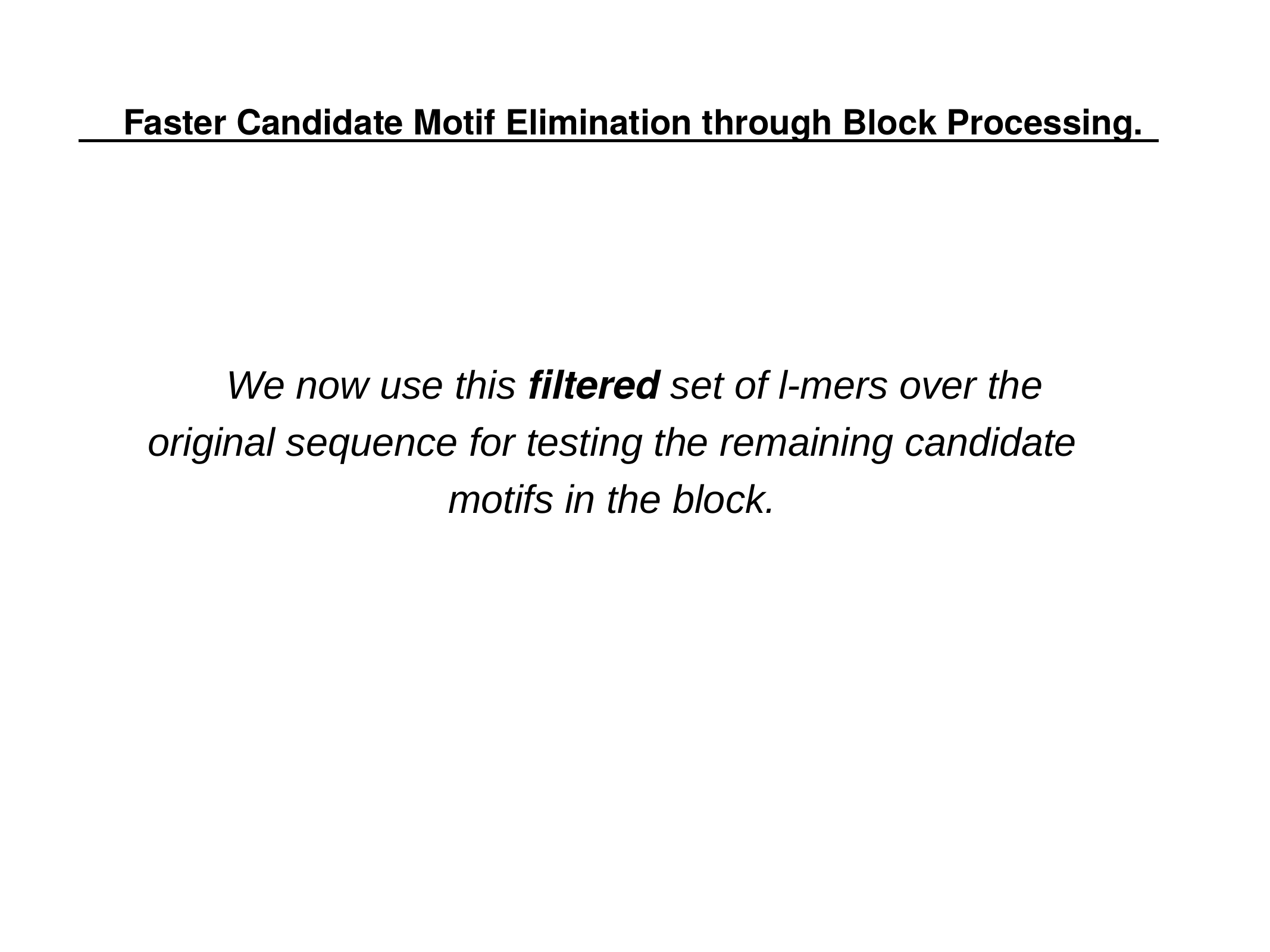

Faster Candidate Motif Elimination through Block Processing.

We now use this filtered set of l-mers over the original sequence for testing the remaining candidate motifs in the block.